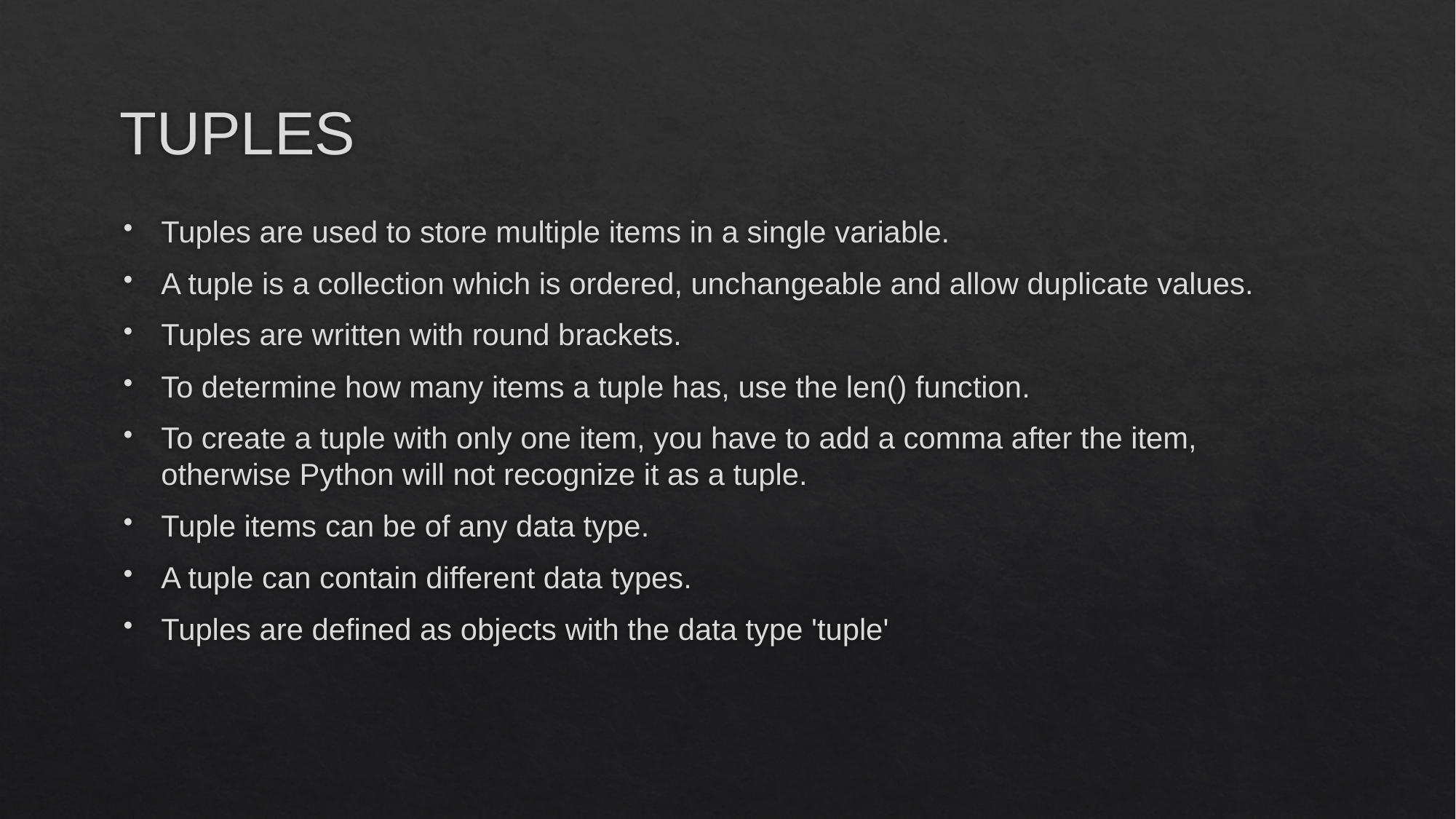

# TUPLES
Tuples are used to store multiple items in a single variable.
A tuple is a collection which is ordered, unchangeable and allow duplicate values.
Tuples are written with round brackets.
To determine how many items a tuple has, use the len() function.
To create a tuple with only one item, you have to add a comma after the item, otherwise Python will not recognize it as a tuple.
Tuple items can be of any data type.
A tuple can contain different data types.
Tuples are defined as objects with the data type 'tuple'